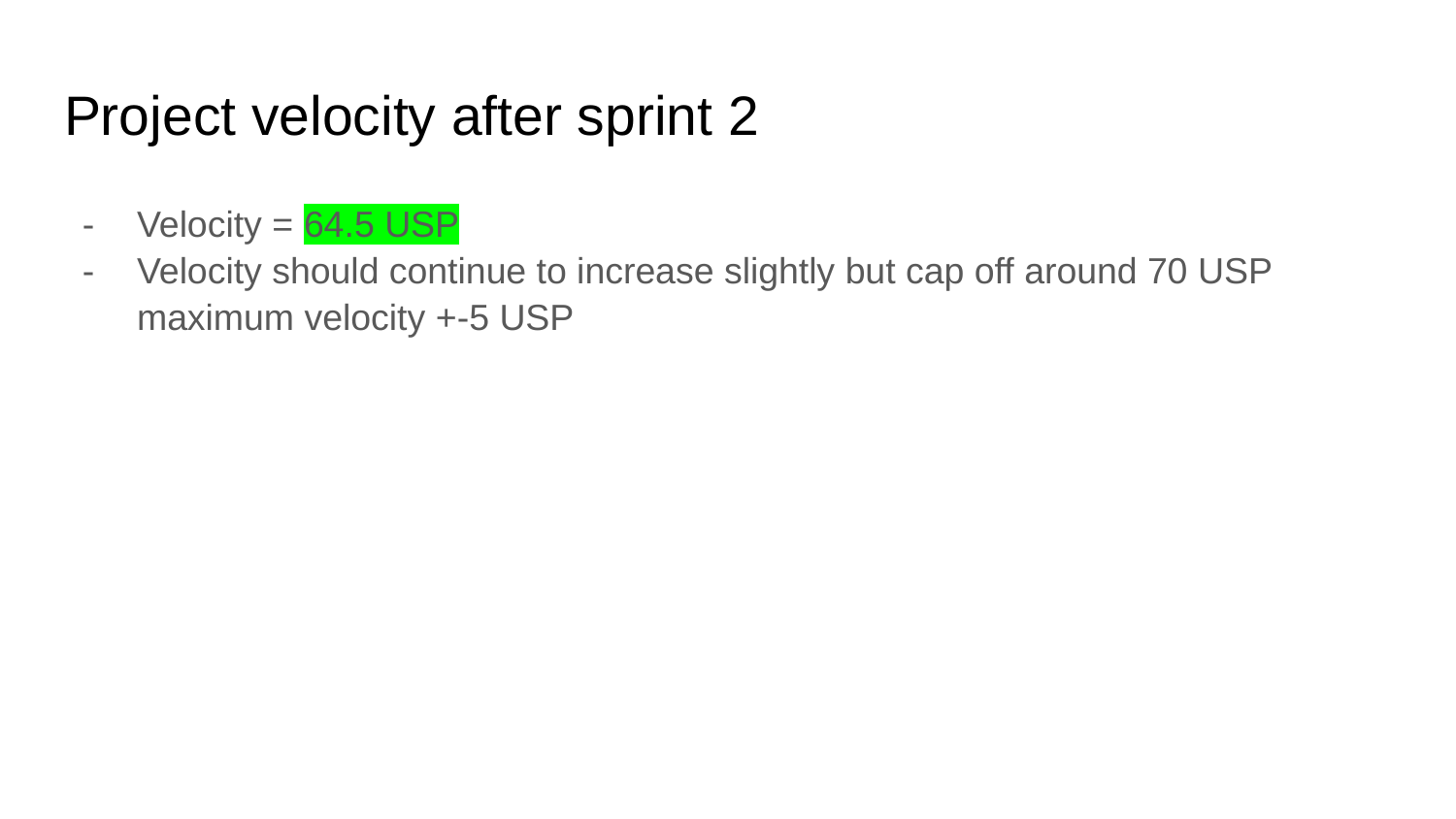

# Project velocity after sprint 2
Velocity = 64.5 USP
Velocity should continue to increase slightly but cap off around 70 USP maximum velocity +-5 USP